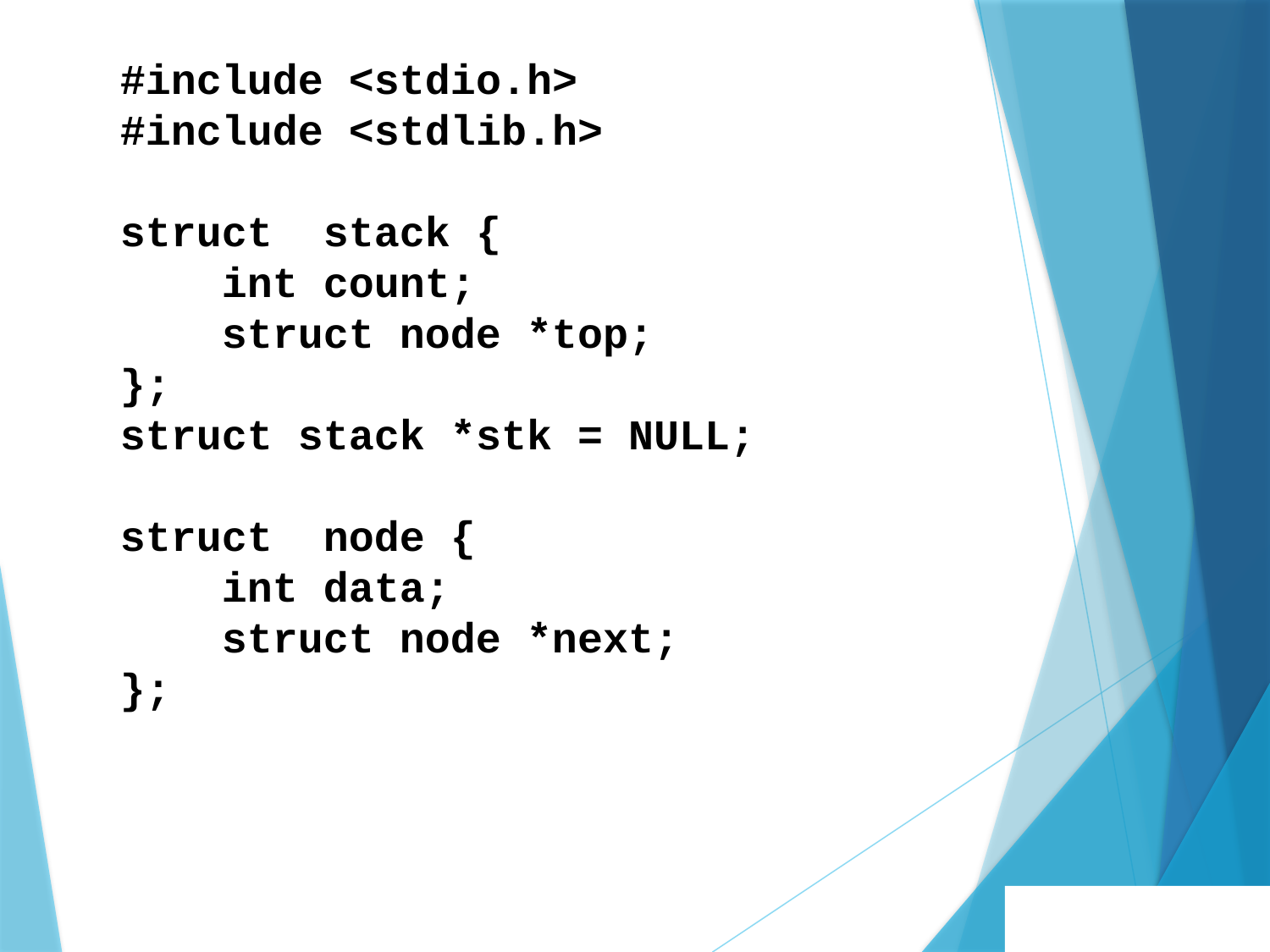

#include <stdio.h>
#include <stdlib.h>

struct  stack {
    int count;
    struct node *top;
};
struct stack *stk = NULL;

struct  node {
    int data;
    struct node *next;
};